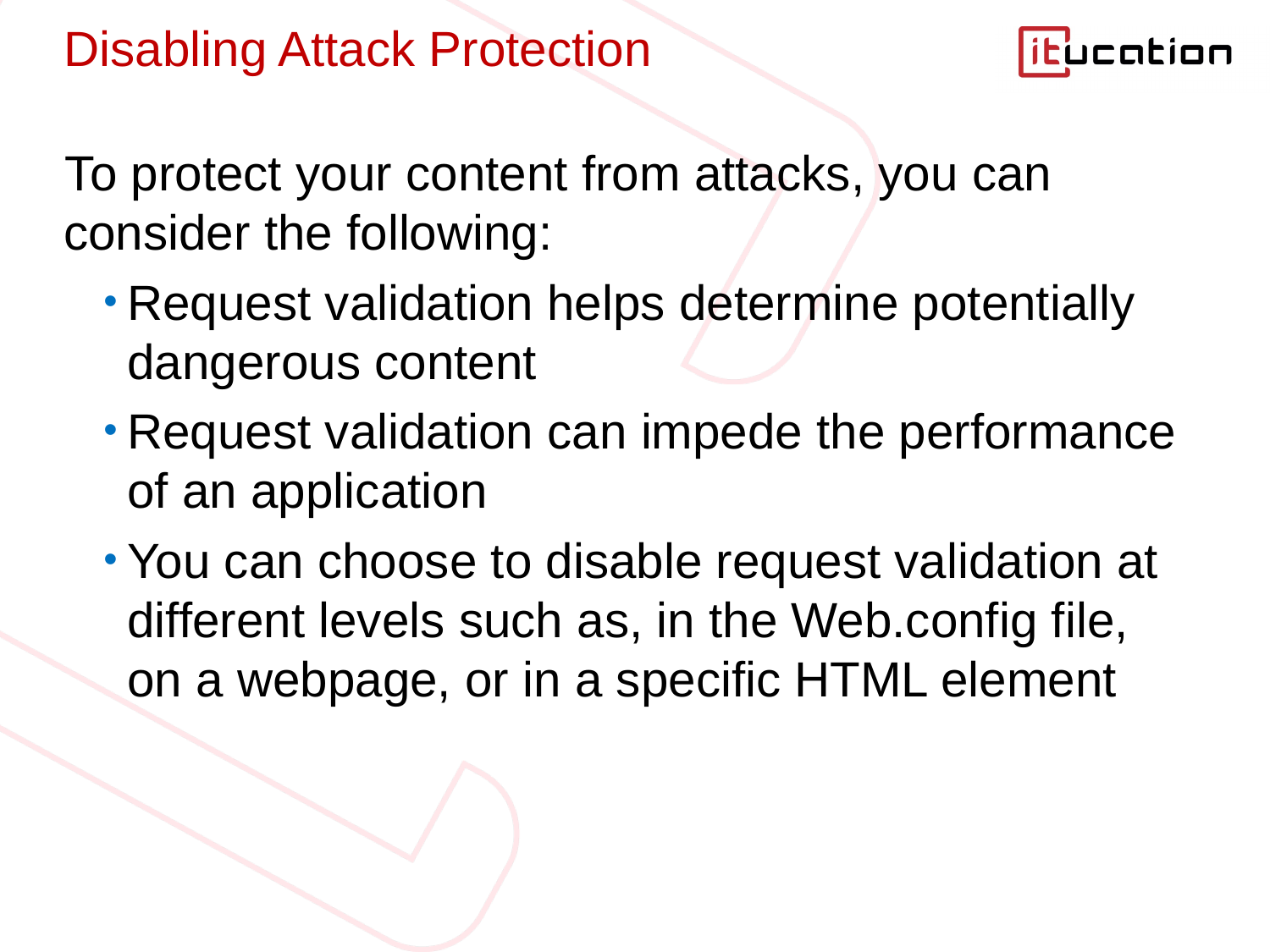

# Disabling Attack Protection
To protect your content from attacks, you can consider the following:
Request validation helps determine potentially dangerous content
Request validation can impede the performance of an application
You can choose to disable request validation at different levels such as, in the Web.config file, on a webpage, or in a specific HTML element